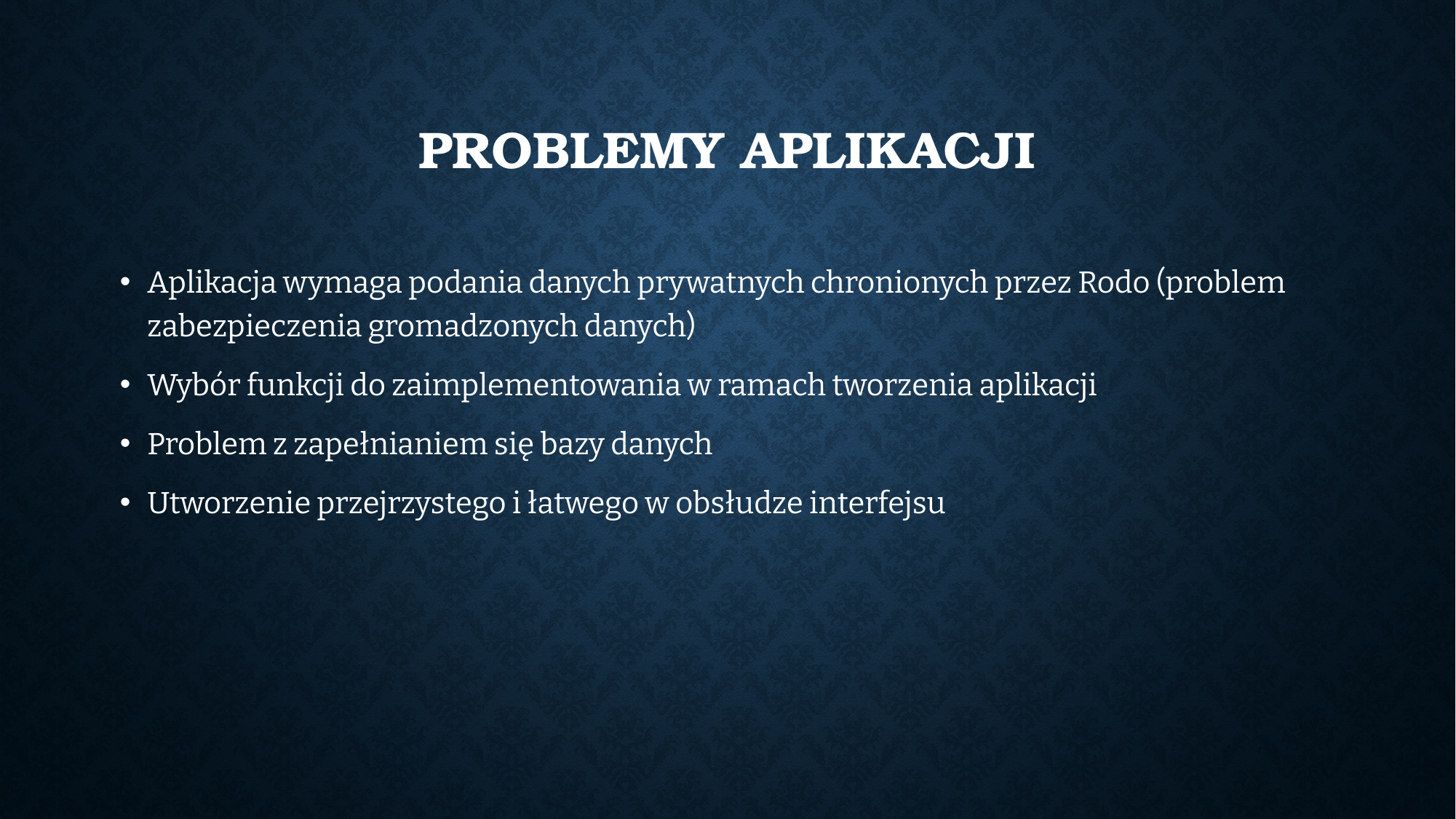

# Problemy aplikacji
Aplikacja wymaga podania danych prywatnych chronionych przez Rodo (problem zabezpieczenia gromadzonych danych)
Wybór funkcji do zaimplementowania w ramach tworzenia aplikacji
Problem z zapełnianiem się bazy danych
Utworzenie przejrzystego i łatwego w obsłudze interfejsu